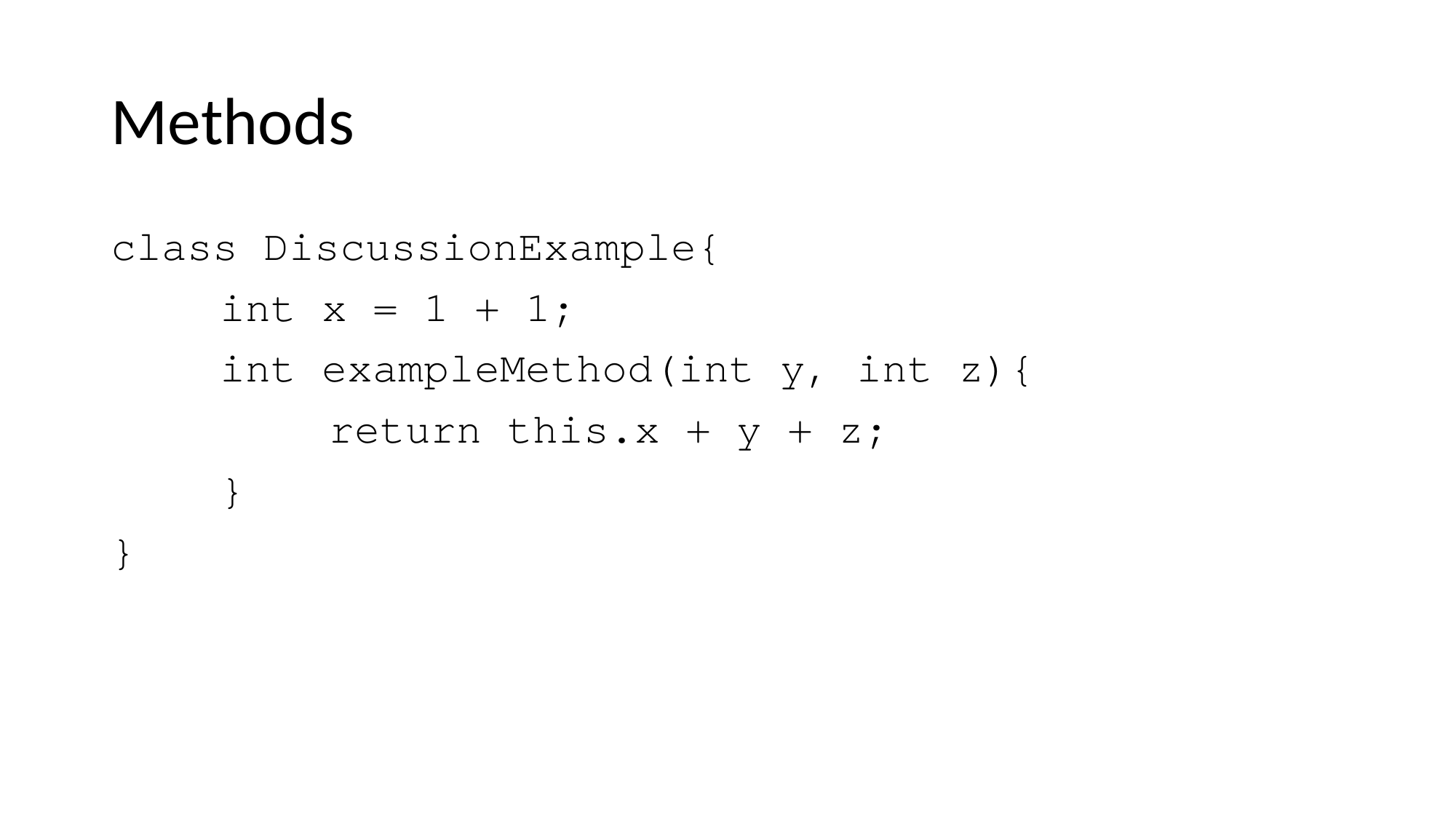

# Methods
class DiscussionExample{
	int x = 1 + 1;
	int exampleMethod(int y, int z){
		return this.x + y + z;
	}
}